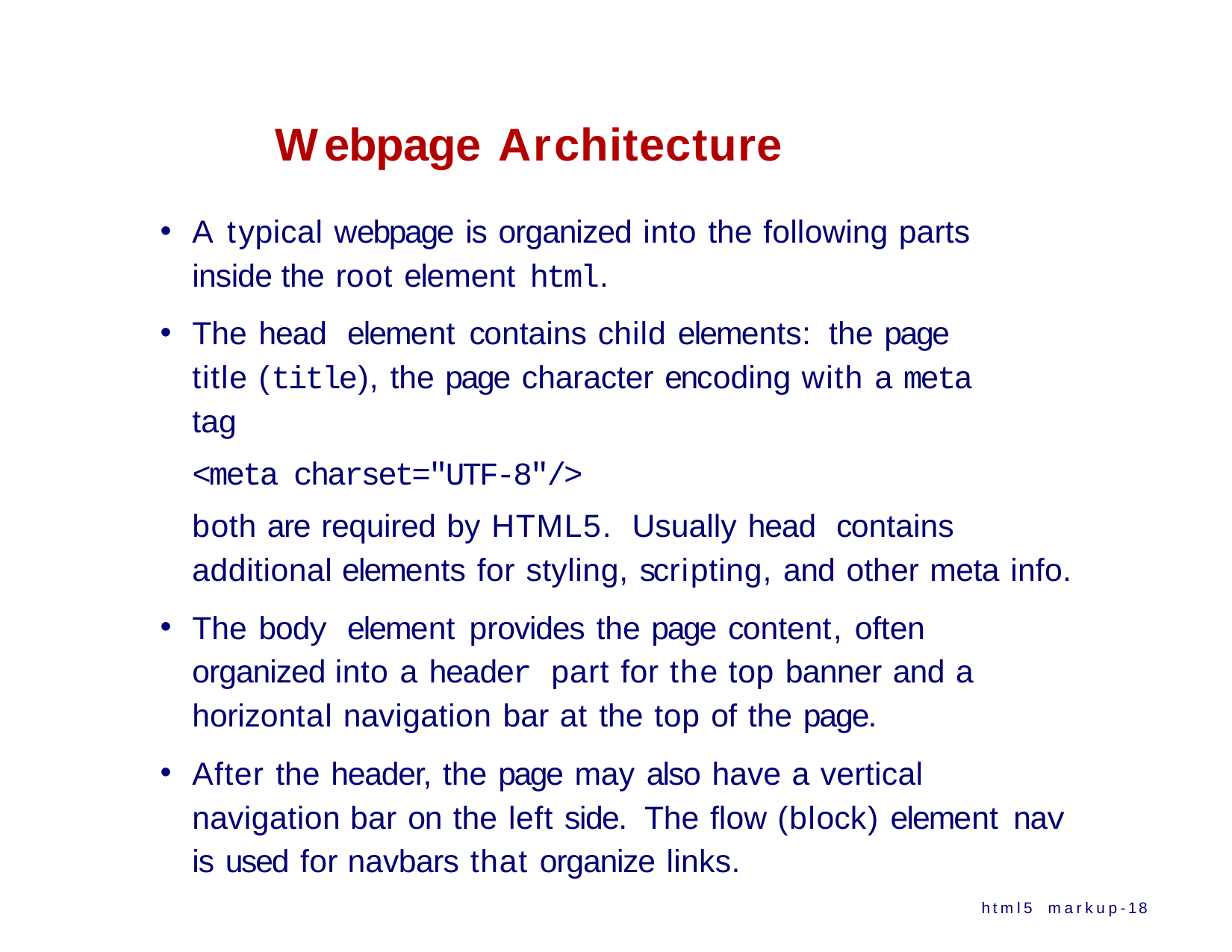

# Webpage Architecture
A typical webpage is organized into the following parts inside the root element html.

The head element contains child elements:  the page title (title), the page character encoding with a meta tag

<meta charset="UTF-8"/>

both are required by HTML5.  Usually head contains additional elements for styling, scripting, and other meta info.

The body element provides the page content, often organized into a header part for the top banner and a horizontal navigation bar at the top of the page.

After the header, the page may also have a vertical navigation bar on the left side.  The flow (block) element nav is used for navbars that organize links.
html5  markup-18